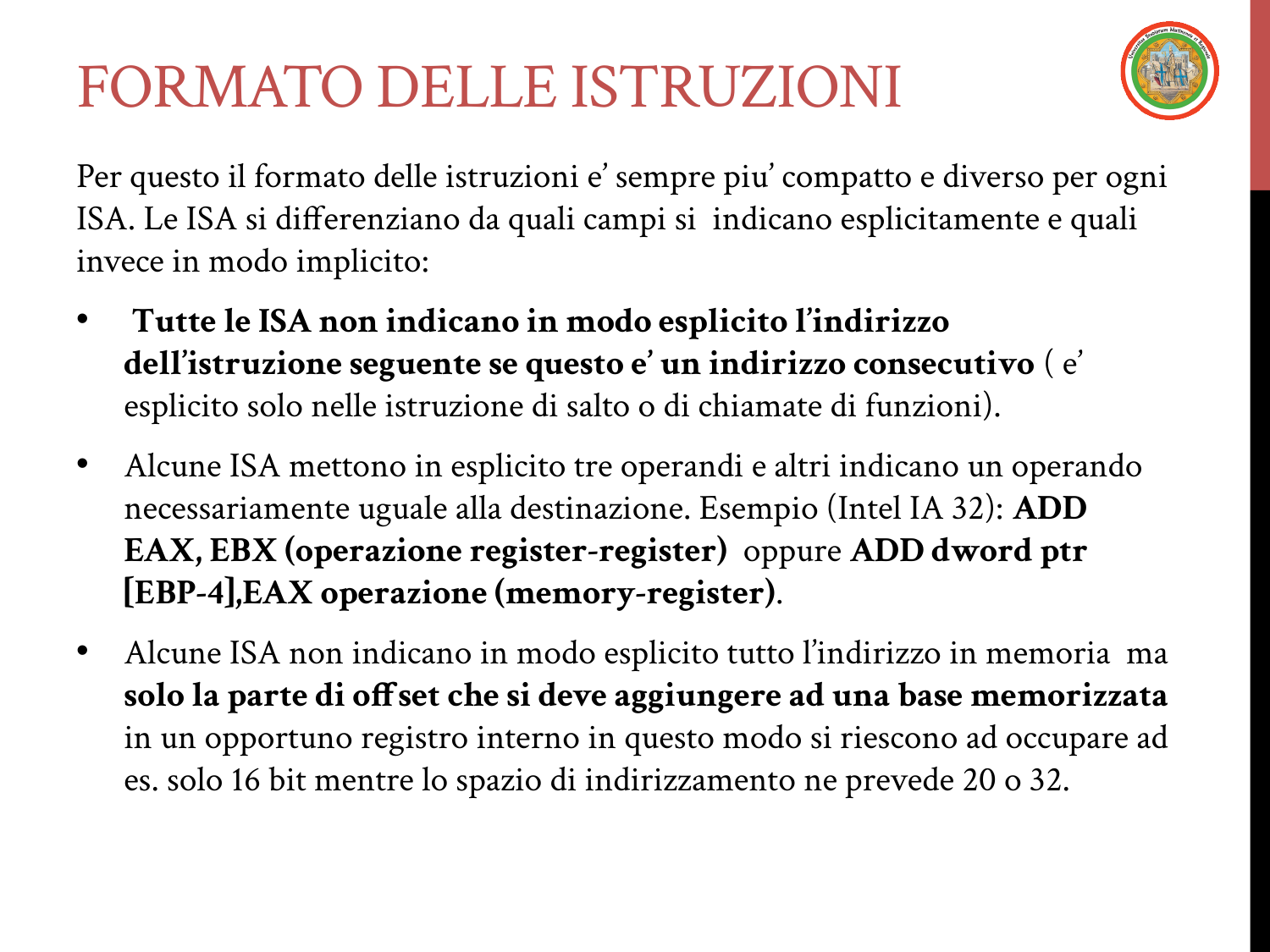

# Formato delle istruzioni
Per questo il formato delle istruzioni e’ sempre piu’ compatto e diverso per ogni ISA. Le ISA si differenziano da quali campi si  indicano esplicitamente e quali invece in modo implicito:
 Tutte le ISA non indicano in modo esplicito l’indirizzo dell’istruzione seguente se questo e’ un indirizzo consecutivo ( e’ esplicito solo nelle istruzione di salto o di chiamate di funzioni).
Alcune ISA mettono in esplicito tre operandi e altri indicano un operando necessariamente uguale alla destinazione. Esempio (Intel IA 32): ADD  EAX, EBX (operazione register-register)  oppure ADD dword ptr [EBP-4],EAX operazione (memory-register).
Alcune ISA non indicano in modo esplicito tutto l’indirizzo in memoria  ma solo la parte di offset che si deve aggiungere ad una base memorizzata in un opportuno registro interno in questo modo si riescono ad occupare ad es. solo 16 bit mentre lo spazio di indirizzamento ne prevede 20 o 32.